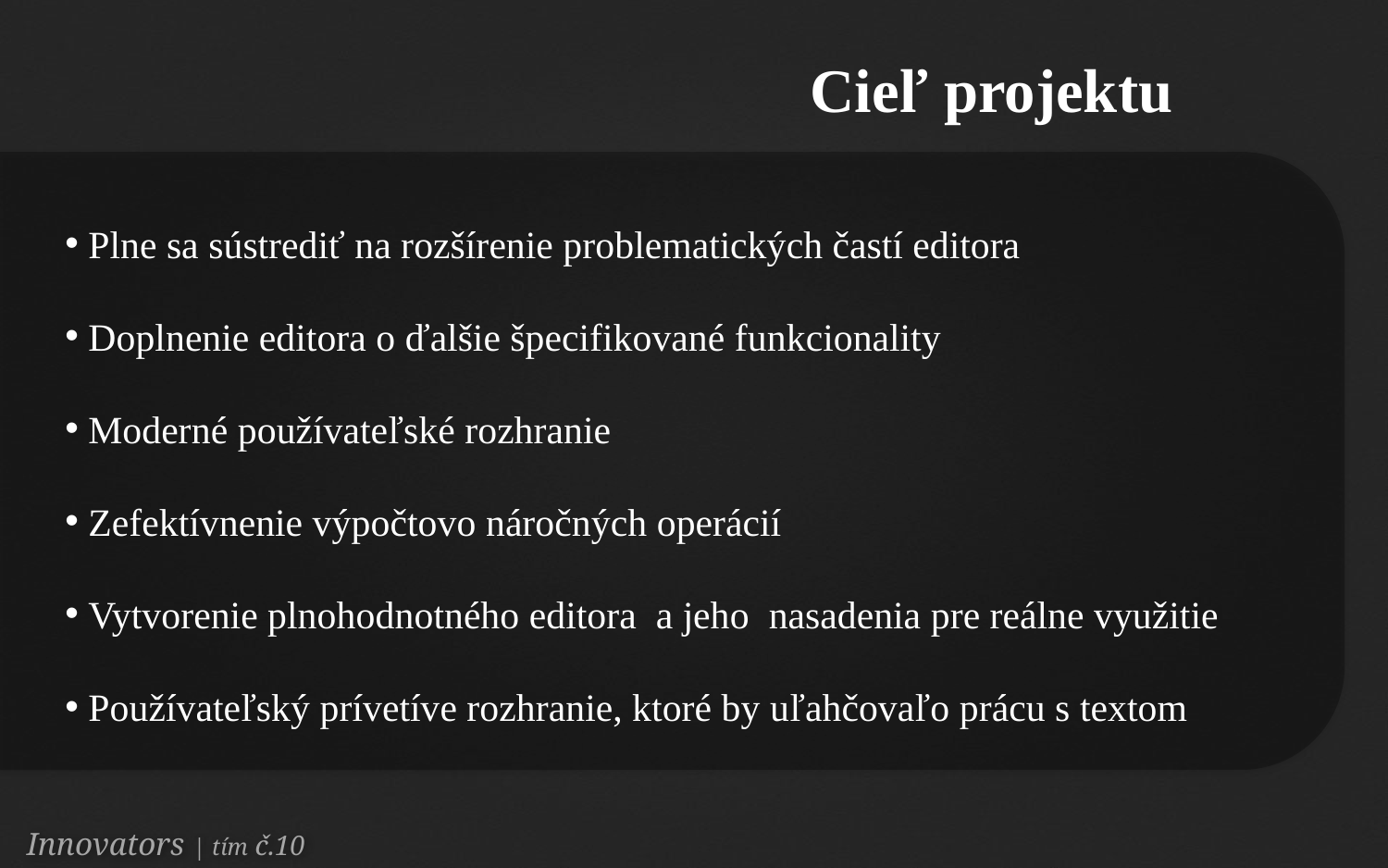

Cieľ projektu

 Plne sa sústrediť na rozšírenie problematických častí editora
 Doplnenie editora o ďalšie špecifikované funkcionality
 Moderné používateľské rozhranie
 Zefektívnenie výpočtovo náročných operácií
 Vytvorenie plnohodnotného editora  a jeho  nasadenia pre reálne využitie
 Používateľský prívetíve rozhranie, ktoré by uľahčovaľo prácu s textom
Innovators | tím č.10